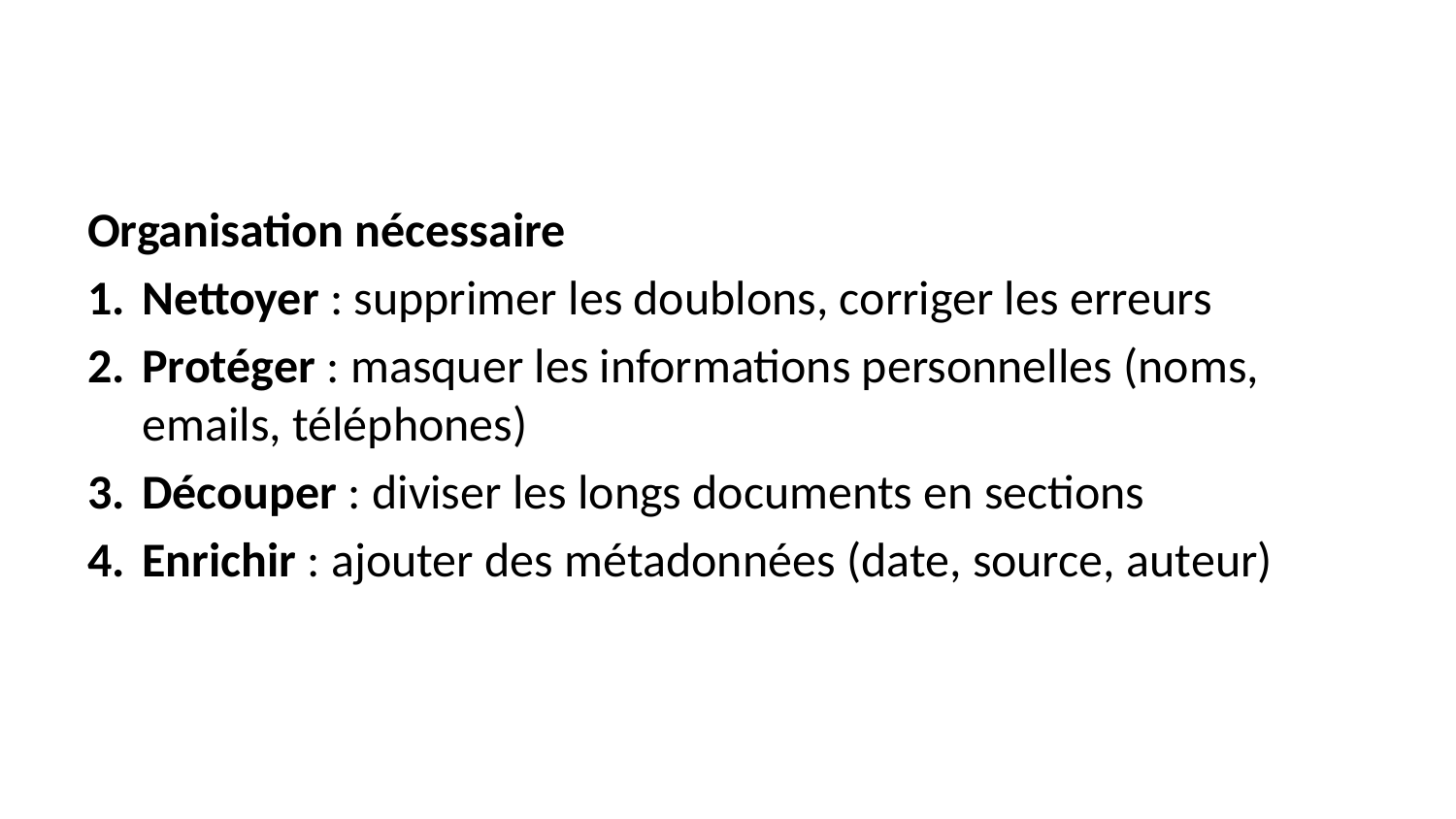

Organisation nécessaire
Nettoyer : supprimer les doublons, corriger les erreurs
Protéger : masquer les informations personnelles (noms, emails, téléphones)
Découper : diviser les longs documents en sections
Enrichir : ajouter des métadonnées (date, source, auteur)